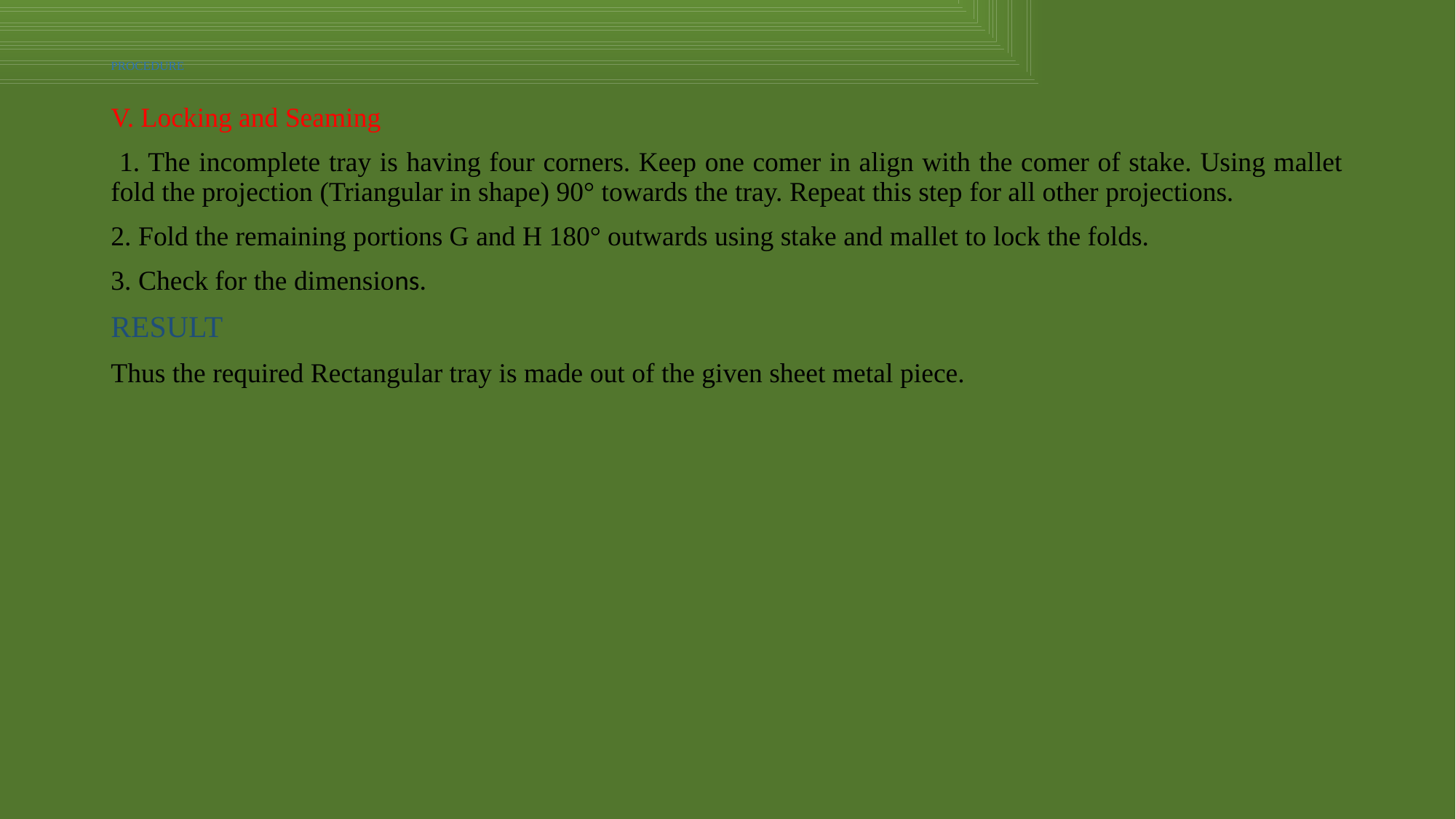

# PROCEDURE
V. Locking and Seaming
 1. The incomplete tray is having four corners. Keep one comer in align with the comer of stake. Using mallet fold the projection (Triangular in shape) 90° towards the tray. Repeat this step for all other projections.
2. Fold the remaining portions G and H 180° outwards using stake and mallet to lock the folds.
3. Check for the dimensions.
RESULT
Thus the required Rectangular tray is made out of the given sheet metal piece.